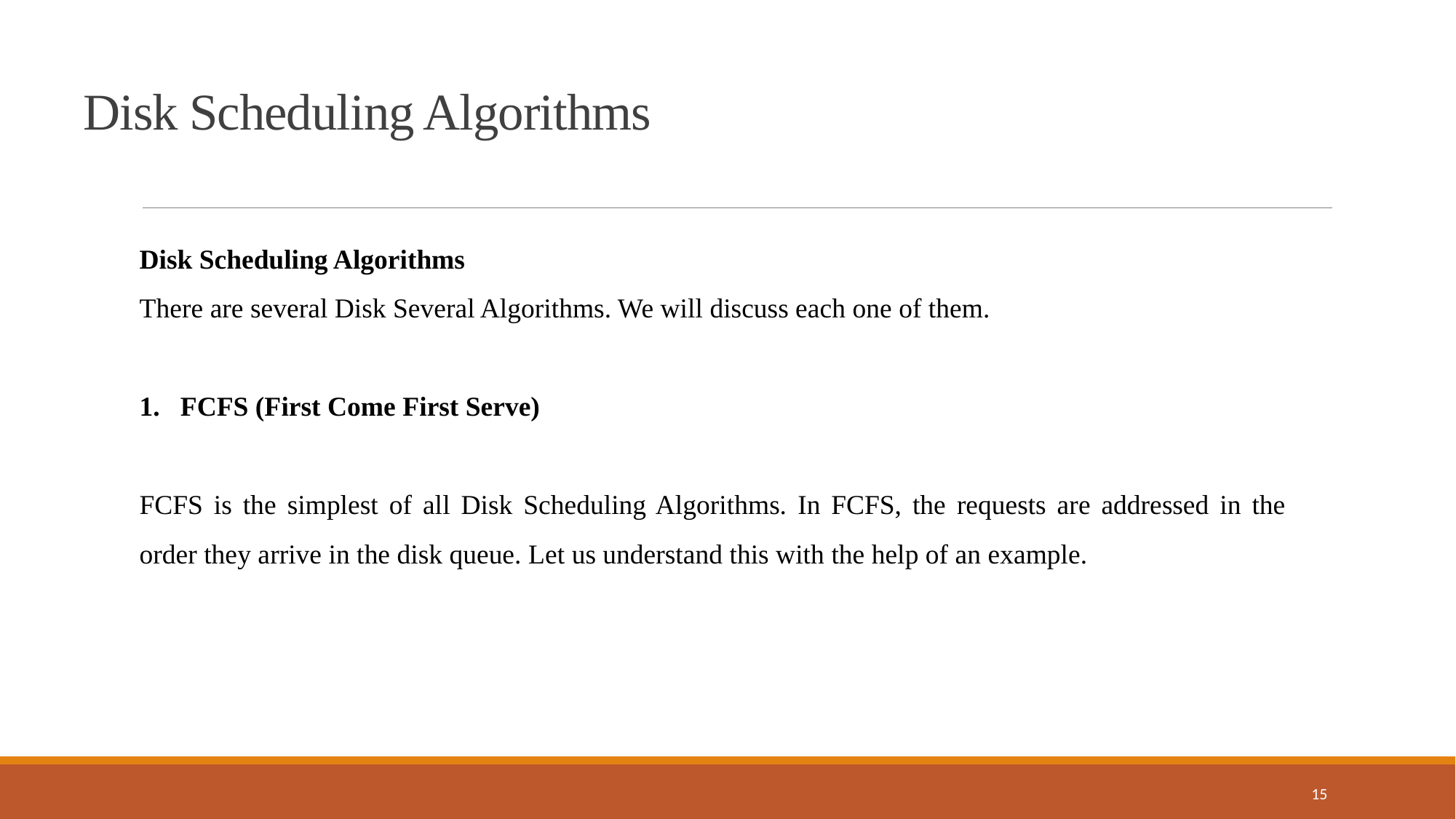

Disk Scheduling Algorithms
Disk Scheduling Algorithms
There are several Disk Several Algorithms. We will discuss each one of them.

FCFS (First Come First Serve)

FCFS is the simplest of all Disk Scheduling Algorithms. In FCFS, the requests are addressed in the order they arrive in the disk queue. Let us understand this with the help of an example.
15